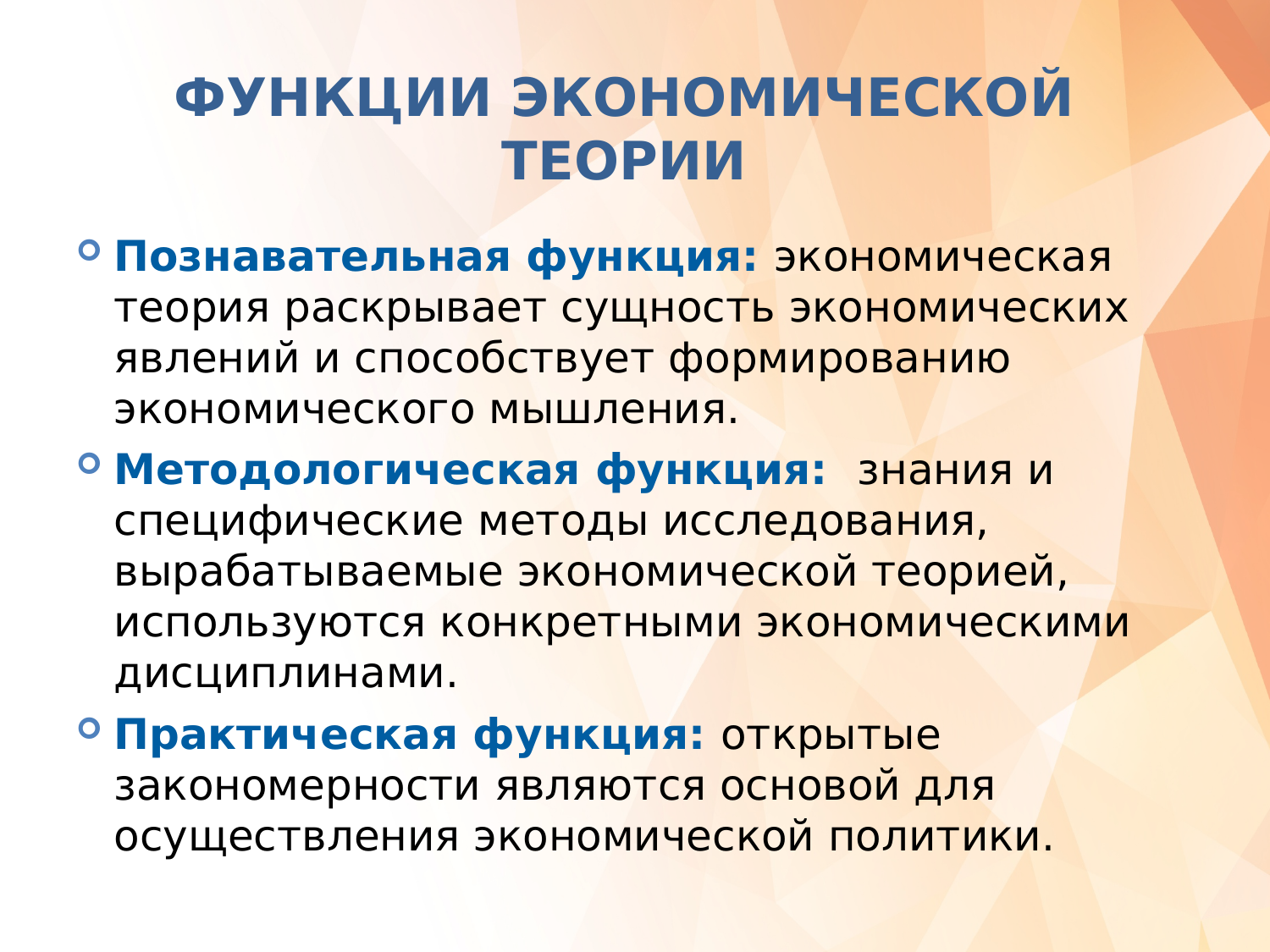

# ФУНКЦИИ ЭКОНОМИЧЕСКОЙ ТЕОРИИ
Познавательная функция: экономическая теория раскрывает сущность экономических явлений и способствует формированию экономического мышления.
Методологическая функция:  знания и специфические методы исследования, вырабатываемые экономической теорией, используются конкретными экономическими дисциплинами.
Практическая функция: открытые закономерности являются основой для осуществления экономической политики.